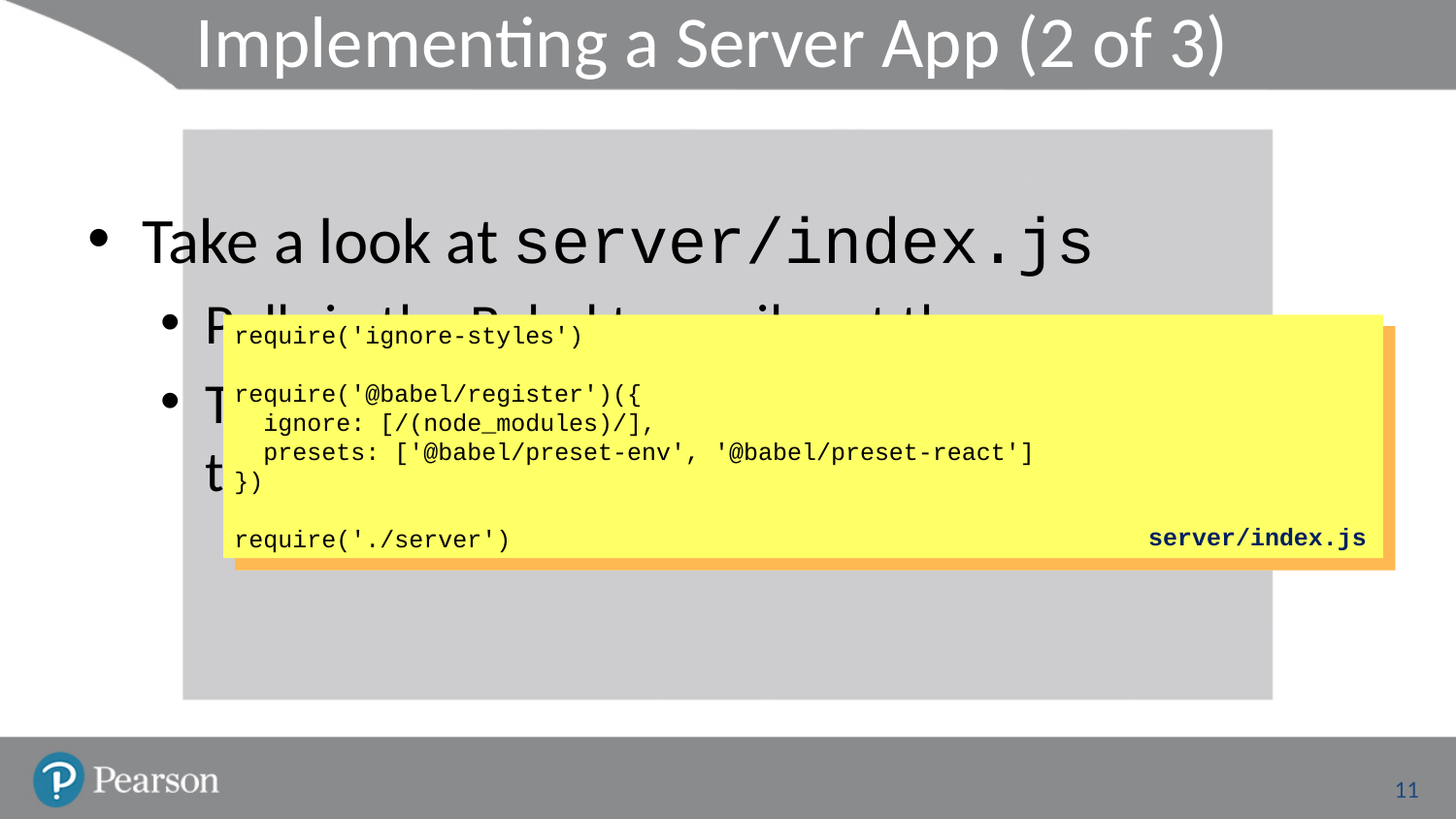

# Implementing a Server App (2 of 3)
Take a look at server/index.js
Pulls in the Babel transpiler at the server
This is necessary, transpiles server-side React code to JS
require('ignore-styles')

require('@babel/register')({
  ignore: [/(node_modules)/],
  presets: ['@babel/preset-env', '@babel/preset-react']
})

require('./server')
server/index.js
11